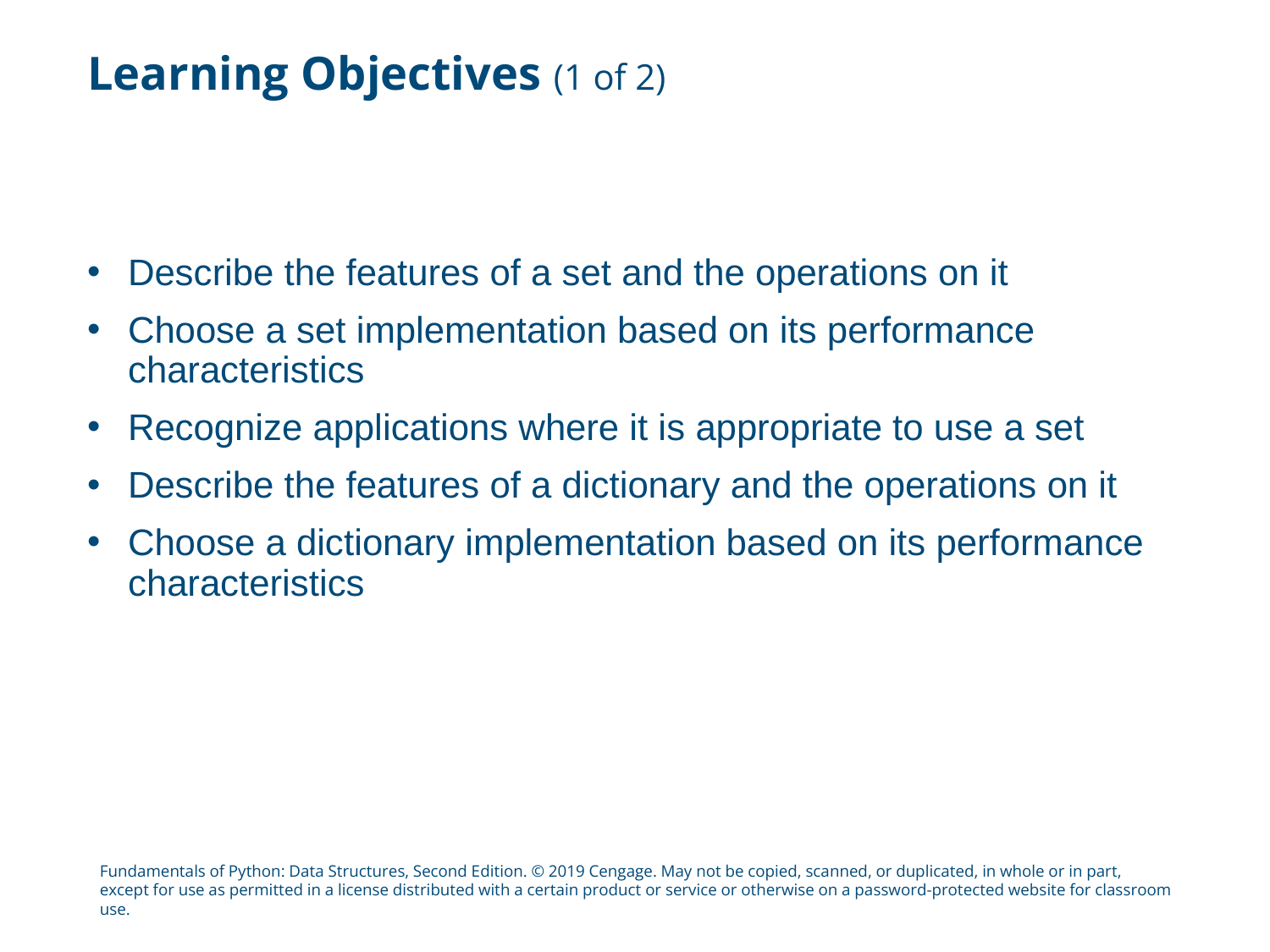

# Learning Objectives (1 of 2)
Describe the features of a set and the operations on it
Choose a set implementation based on its performance characteristics
Recognize applications where it is appropriate to use a set
Describe the features of a dictionary and the operations on it
Choose a dictionary implementation based on its performance characteristics
Fundamentals of Python: Data Structures, Second Edition. © 2019 Cengage. May not be copied, scanned, or duplicated, in whole or in part, except for use as permitted in a license distributed with a certain product or service or otherwise on a password-protected website for classroom use.